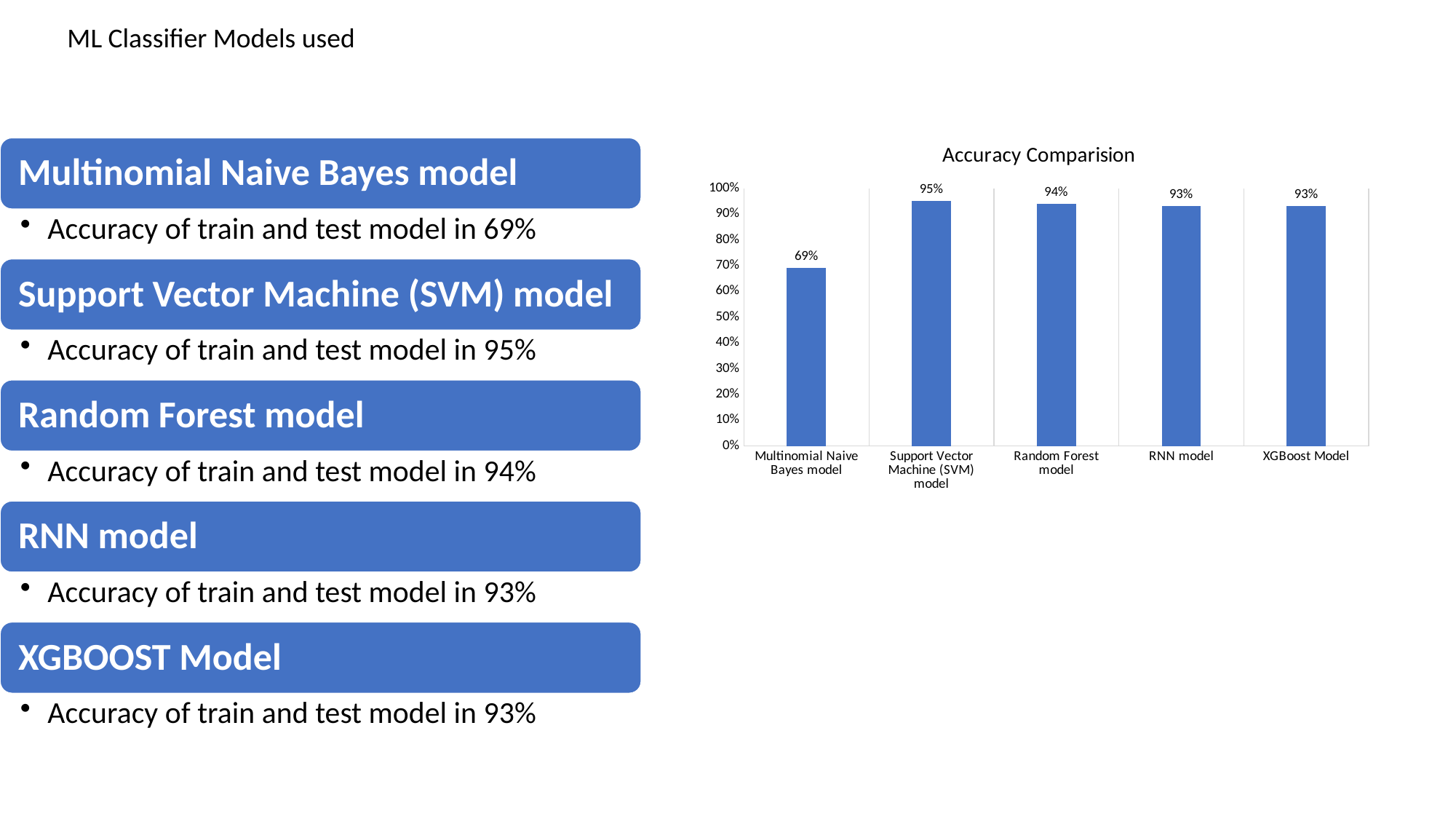

ML Classifier Models used
Multinomial Naive Bayes model
Accuracy of train and test model in 69%
Support Vector Machine (SVM) model
Accuracy of train and test model in 95%
Random Forest model
Accuracy of train and test model in 94%
RNN model
Accuracy of train and test model in 93%
XGBOOST Model
Accuracy of train and test model in 93%

### Chart: Accuracy Comparision

| Category |  |
|---|---|
| Multinomial Naive Bayes model | 0.69 |
| Support Vector Machine (SVM) model | 0.95 |
| Random Forest model | 0.94 |
| RNN model | 0.93 |
| XGBoost Model | 0.93 |